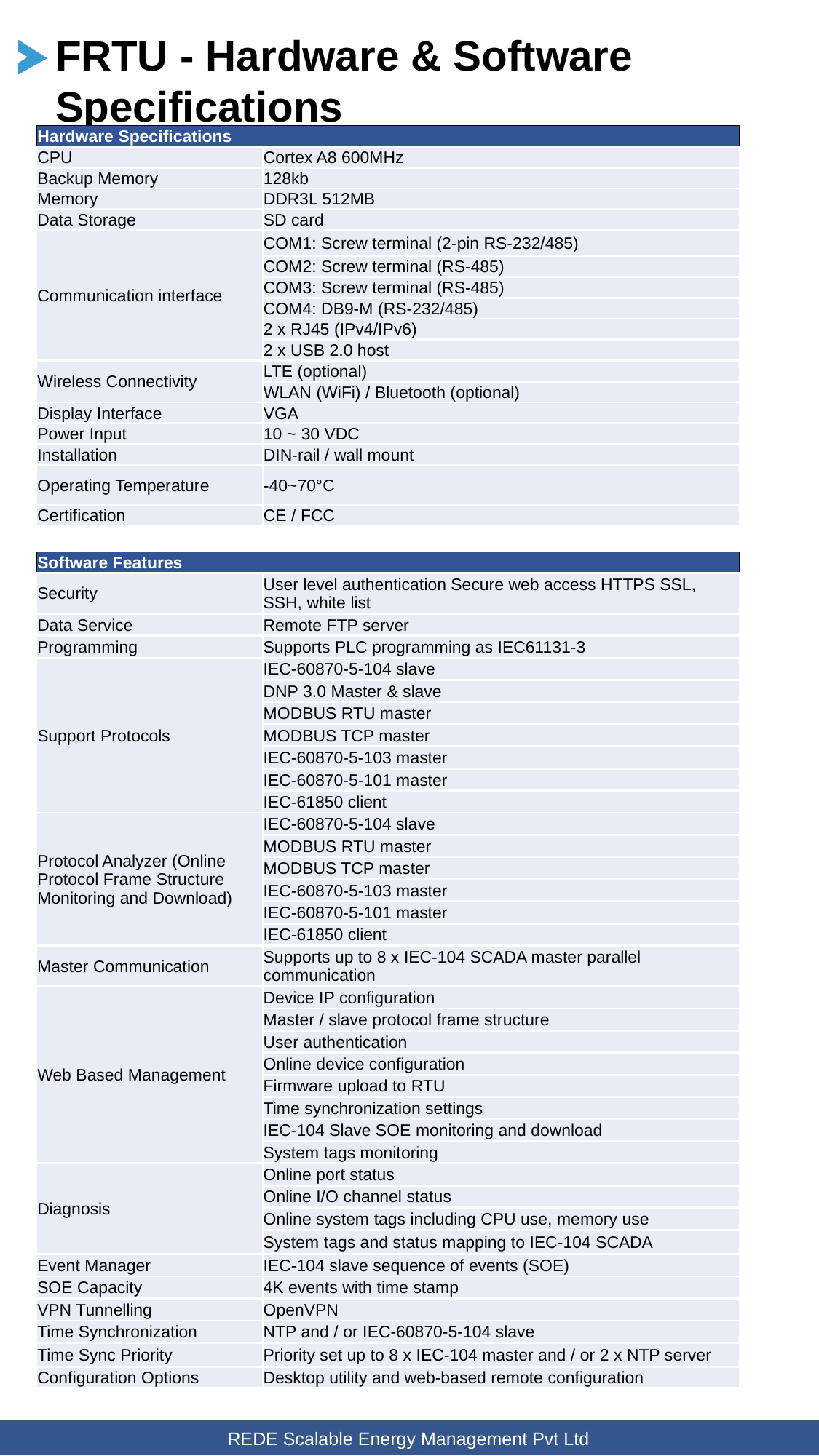

FRTU - Hardware & Software Specifications

| Hardware Specifications |  |
| --- | --- |
| CPU | Cortex A8 600MHz |
| Backup Memory | 128kb |
| Memory | DDR3L 512MB |
| Data Storage | SD card |
| Communication interface | COM1: Screw terminal (2-pin RS-232/485) |
|  | COM2: Screw terminal (RS-485) |
|  | COM3: Screw terminal (RS-485) |
|  | COM4: DB9-M (RS-232/485) |
|  | 2 x RJ45 (IPv4/IPv6) |
|  | 2 x USB 2.0 host |
| Wireless Connectivity | LTE (optional) |
|  | WLAN (WiFi) / Bluetooth (optional) |
| Display Interface | VGA |
| Power Input | 10 ~ 30 VDC |
| Installation | DIN-rail / wall mount |
| Operating Temperature | -40~70°C |
| Certification | CE / FCC |
| Software Features |  |
| --- | --- |
| Security | User level authentication Secure web access HTTPS SSL, SSH, white list |
| Data Service | Remote FTP server |
| Programming | Supports PLC programming as IEC61131-3 |
| Support Protocols | IEC-60870-5-104 slave |
|  | DNP 3.0 Master & slave |
|  | MODBUS RTU master |
|  | MODBUS TCP master |
|  | IEC-60870-5-103 master |
|  | IEC-60870-5-101 master |
|  | IEC-61850 client |
| Protocol Analyzer (Online Protocol Frame Structure Monitoring and Download) | IEC-60870-5-104 slave |
|  | MODBUS RTU master |
|  | MODBUS TCP master |
|  | IEC-60870-5-103 master |
|  | IEC-60870-5-101 master |
|  | IEC-61850 client |
| Master Communication | Supports up to 8 x IEC-104 SCADA master parallel communication |
| Web Based Management | Device IP configuration |
|  | Master / slave protocol frame structure |
|  | User authentication |
|  | Online device configuration |
|  | Firmware upload to RTU |
|  | Time synchronization settings |
|  | IEC-104 Slave SOE monitoring and download |
|  | System tags monitoring |
| Diagnosis | Online port status |
|  | Online I/O channel status |
|  | Online system tags including CPU use, memory use |
|  | System tags and status mapping to IEC-104 SCADA |
| Event Manager | IEC-104 slave sequence of events (SOE) |
| SOE Capacity | 4K events with time stamp |
| VPN Tunnelling | OpenVPN |
| Time Synchronization | NTP and / or IEC-60870-5-104 slave |
| Time Sync Priority | Priority set up to 8 x IEC-104 master and / or 2 x NTP server |
| Configuration Options | Desktop utility and web-based remote configuration |
REDE Scalable Energy Management Pvt Ltd